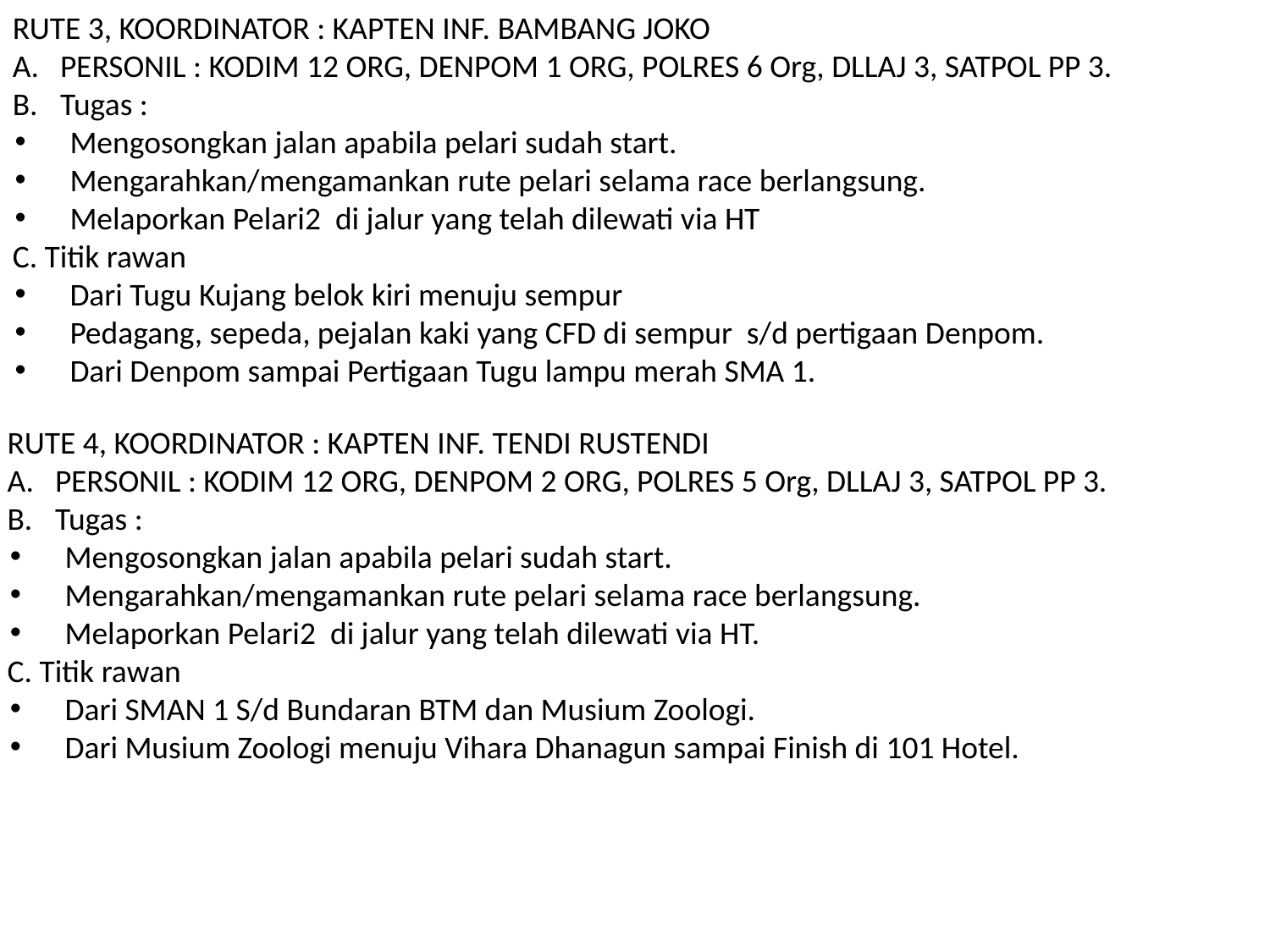

RUTE 3, KOORDINATOR : KAPTEN INF. BAMBANG JOKO
PERSONIL : KODIM 12 ORG, DENPOM 1 ORG, POLRES 6 Org, DLLAJ 3, SATPOL PP 3.
Tugas :
 Mengosongkan jalan apabila pelari sudah start.
 Mengarahkan/mengamankan rute pelari selama race berlangsung.
 Melaporkan Pelari2  di jalur yang telah dilewati via HT
C. Titik rawan
 Dari Tugu Kujang belok kiri menuju sempur
 Pedagang, sepeda, pejalan kaki yang CFD di sempur  s/d pertigaan Denpom.
 Dari Denpom sampai Pertigaan Tugu lampu merah SMA 1.
RUTE 4, KOORDINATOR : KAPTEN INF. TENDI RUSTENDI
PERSONIL : KODIM 12 ORG, DENPOM 2 ORG, POLRES 5 Org, DLLAJ 3, SATPOL PP 3.
Tugas :
 Mengosongkan jalan apabila pelari sudah start.
 Mengarahkan/mengamankan rute pelari selama race berlangsung.
 Melaporkan Pelari2  di jalur yang telah dilewati via HT.
C. Titik rawan
 Dari SMAN 1 S/d Bundaran BTM dan Musium Zoologi.
 Dari Musium Zoologi menuju Vihara Dhanagun sampai Finish di 101 Hotel.